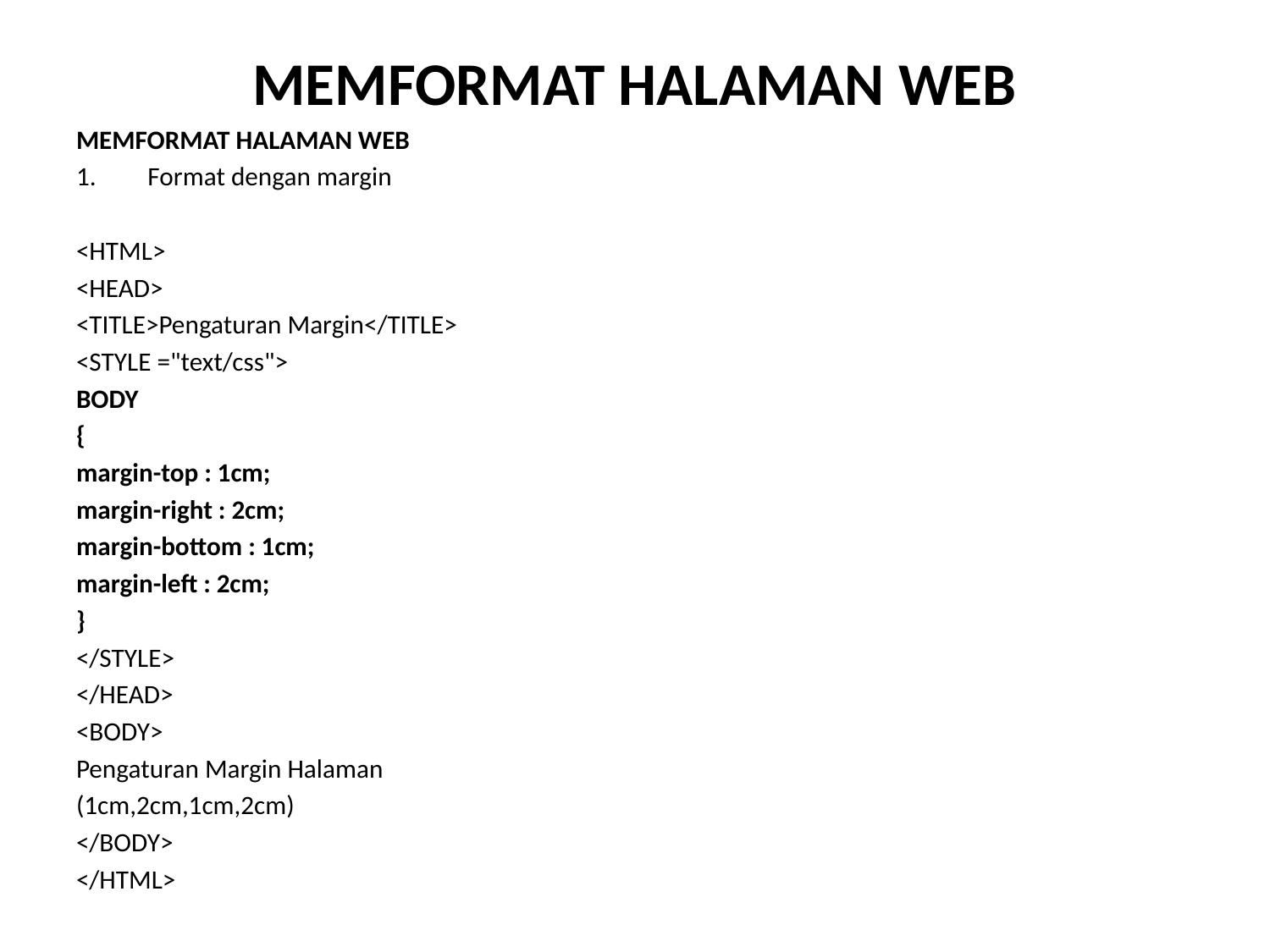

# MEMFORMAT HALAMAN WEB
MEMFORMAT HALAMAN WEB
Format dengan margin

<HTML>
<HEAD>
<TITLE>Pengaturan Margin</TITLE>
<STYLE ="text/css">
BODY
{
margin-top : 1cm;
margin-right : 2cm;
margin-bottom : 1cm;
margin-left : 2cm;
}
</STYLE>
</HEAD>
<BODY>
Pengaturan Margin Halaman
(1cm,2cm,1cm,2cm)
</BODY>
</HTML>